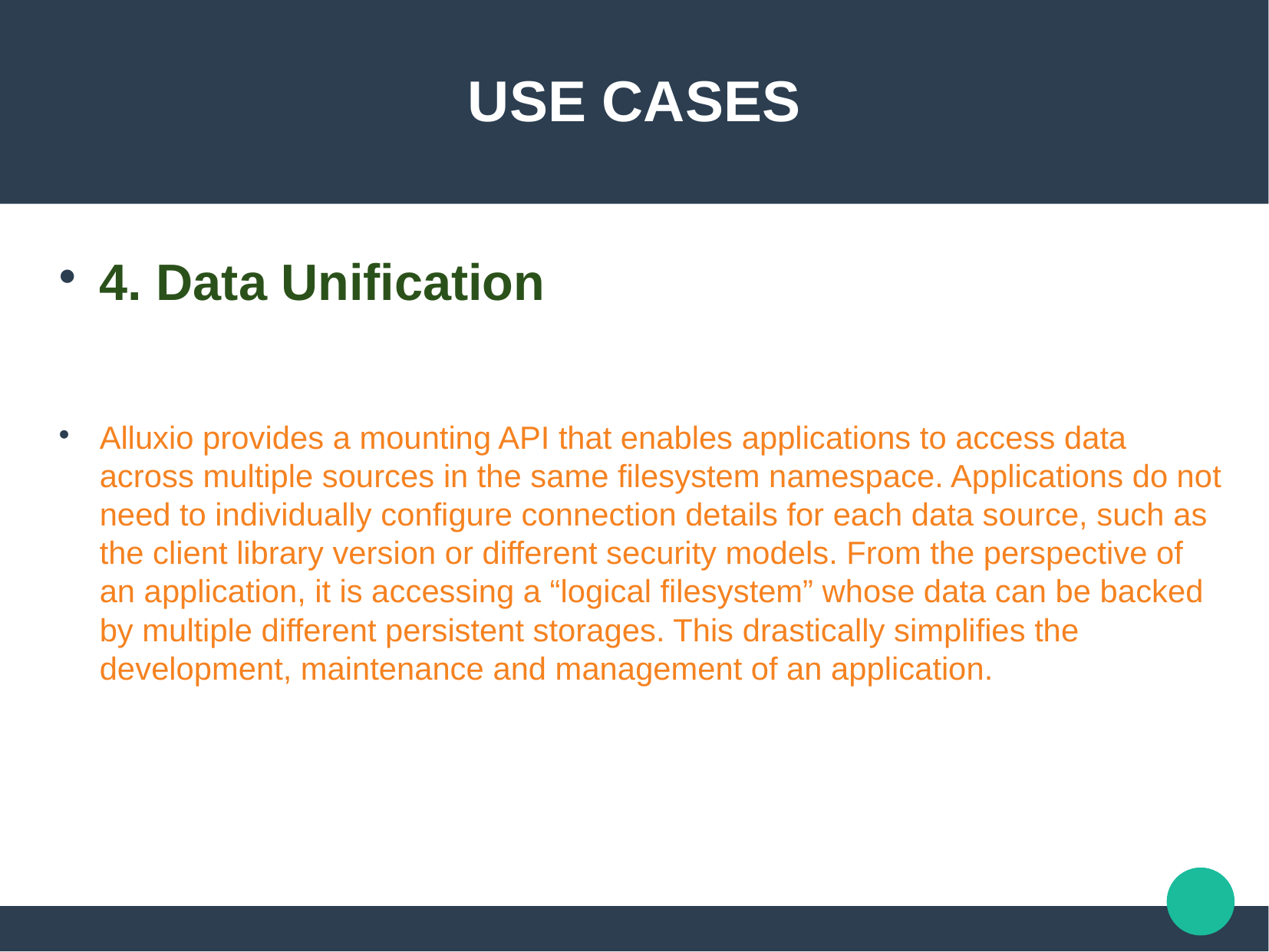

USE CASES
4. Data Unification

Alluxio provides a mounting API that enables applications to access data across multiple sources in the same filesystem namespace. Applications do not need to individually configure connection details for each data source, such as the client library version or different security models. From the perspective of an application, it is accessing a “logical filesystem” whose data can be backed by multiple different persistent storages. This drastically simplifies the development, maintenance and management of an application.